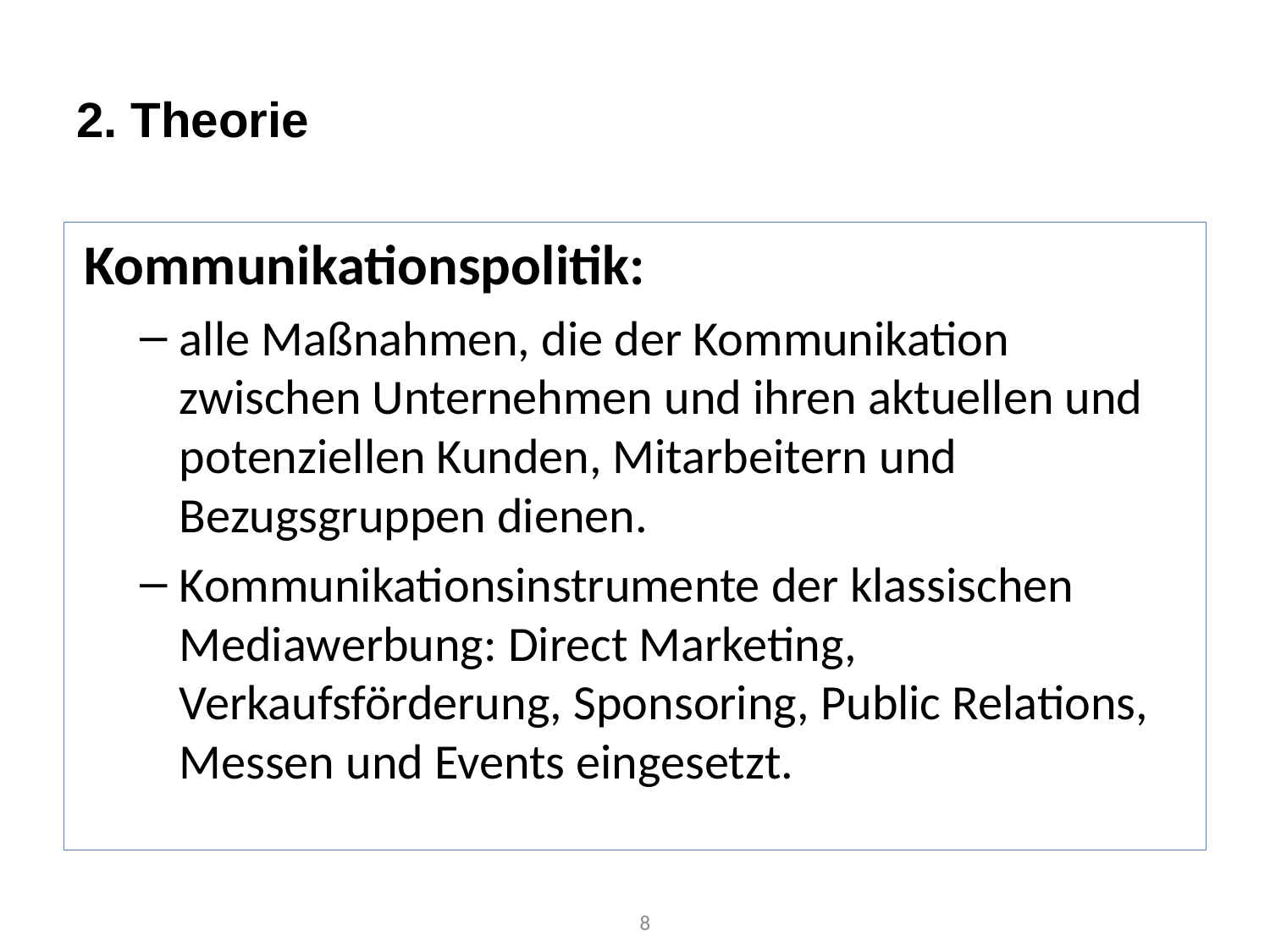

# 2. Theorie
Kommunikationspolitik:
alle Maßnahmen, die der Kommunikation zwischen Unternehmen und ihren aktuellen und potenziellen Kunden, Mitarbeitern und Bezugsgruppen dienen.
Kommunikationsinstrumente der klassischen Mediawerbung: Direct Marketing, Verkaufsförderung, Sponsoring, Public Relations, Messen und Events eingesetzt.

8